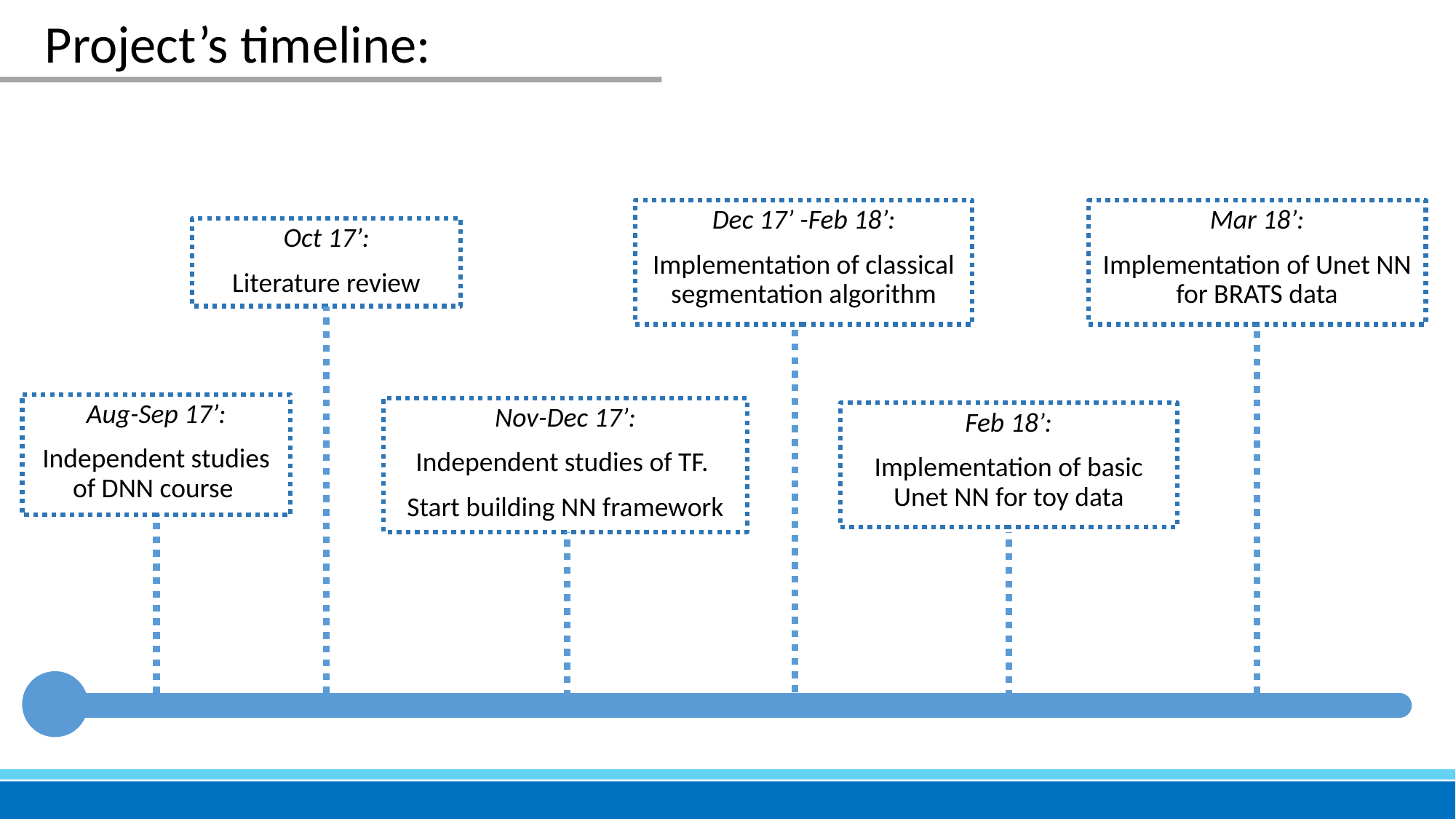

# Project’s timeline:

Dec 17’ -Feb 18’:
Implementation of classical segmentation algorithm

Mar 18’:
Implementation of Unet NN for BRATS data

Oct 17’:
Literature review

Aug-Sep 17’:
Independent studies of DNN course

Nov-Dec 17’:
Independent studies of TF.
Start building NN framework
Feb 18’:
Implementation of basic Unet NN for toy data